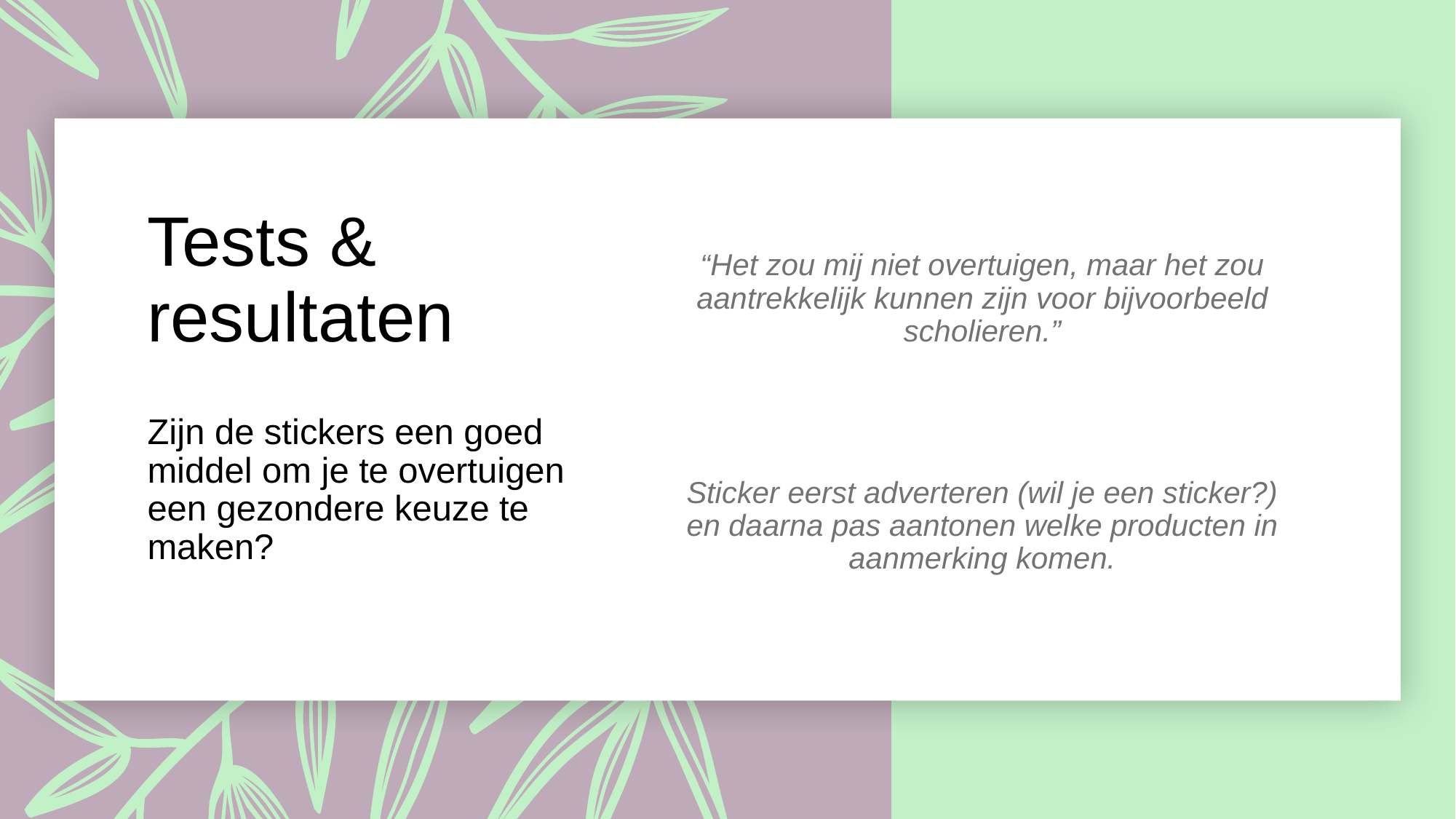

# Tests & resultaten Zijn de stickers een goed middel om je te overtuigen een gezondere keuze te maken?

“Het zou mij niet overtuigen, maar het zou aantrekkelijk kunnen zijn voor bijvoorbeeld scholieren.”

Sticker eerst adverteren (wil je een sticker?) en daarna pas aantonen welke producten in aanmerking komen.